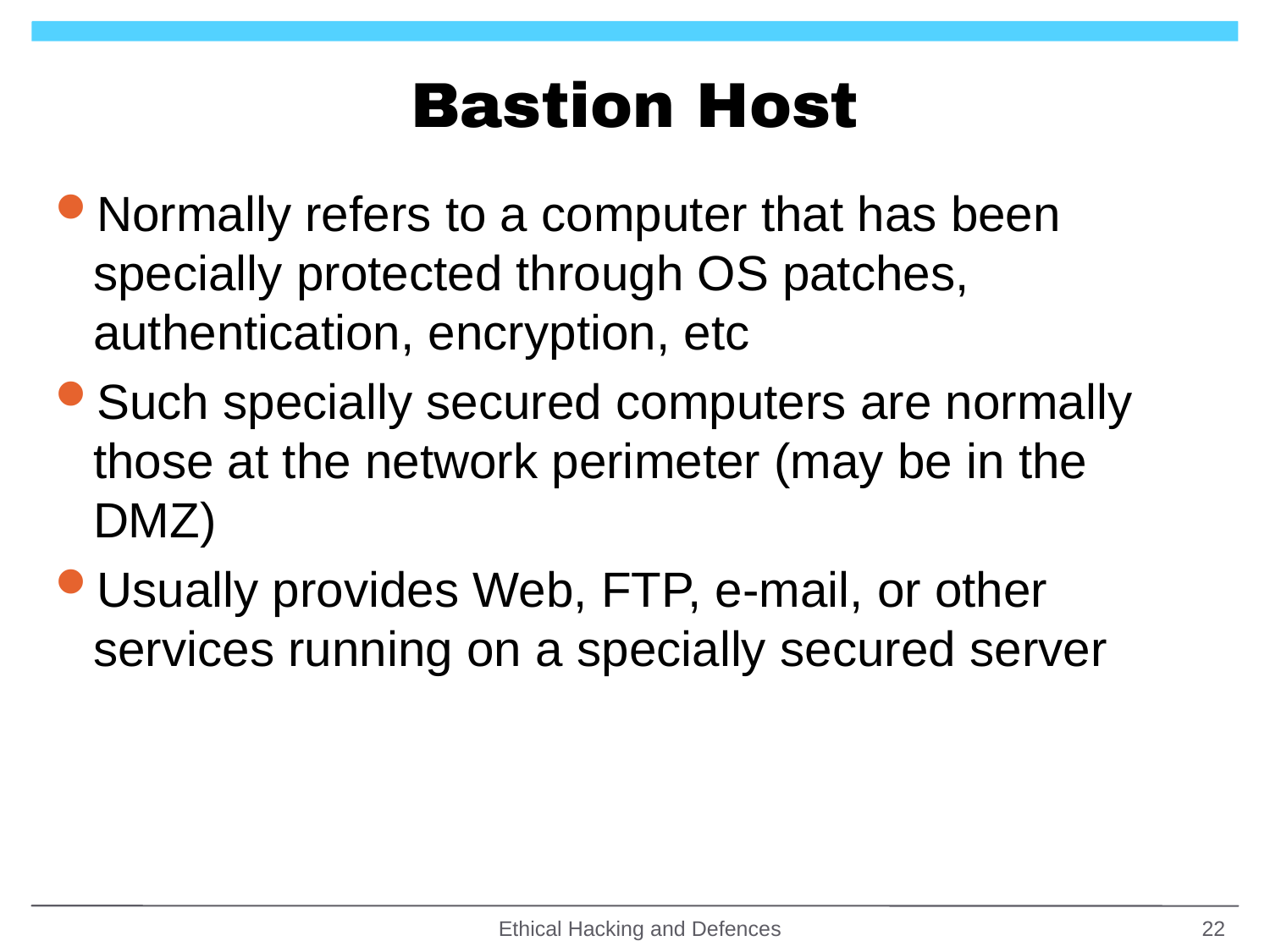

# Bastion Host
Normally refers to a computer that has been specially protected through OS patches, authentication, encryption, etc
Such specially secured computers are normally those at the network perimeter (may be in the DMZ)
Usually provides Web, FTP, e-mail, or other services running on a specially secured server

Ethical Hacking and Defences
22